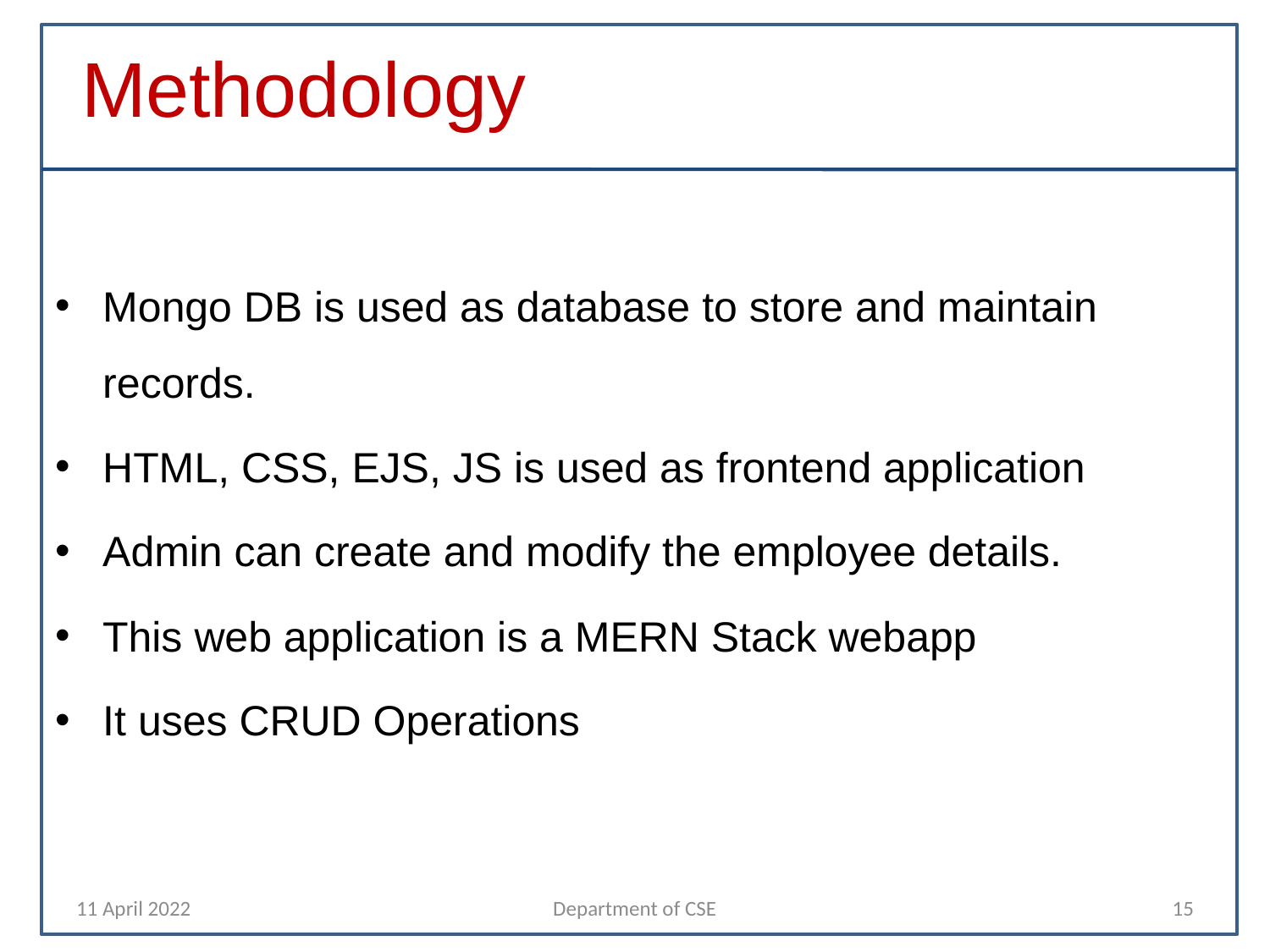

# Methodology

Mongo DB is used as database to store and maintain records.
HTML, CSS, EJS, JS is used as frontend application
Admin can create and modify the employee details.
This web application is a MERN Stack webapp
It uses CRUD Operations

11 April 2022
Department of CSE
15